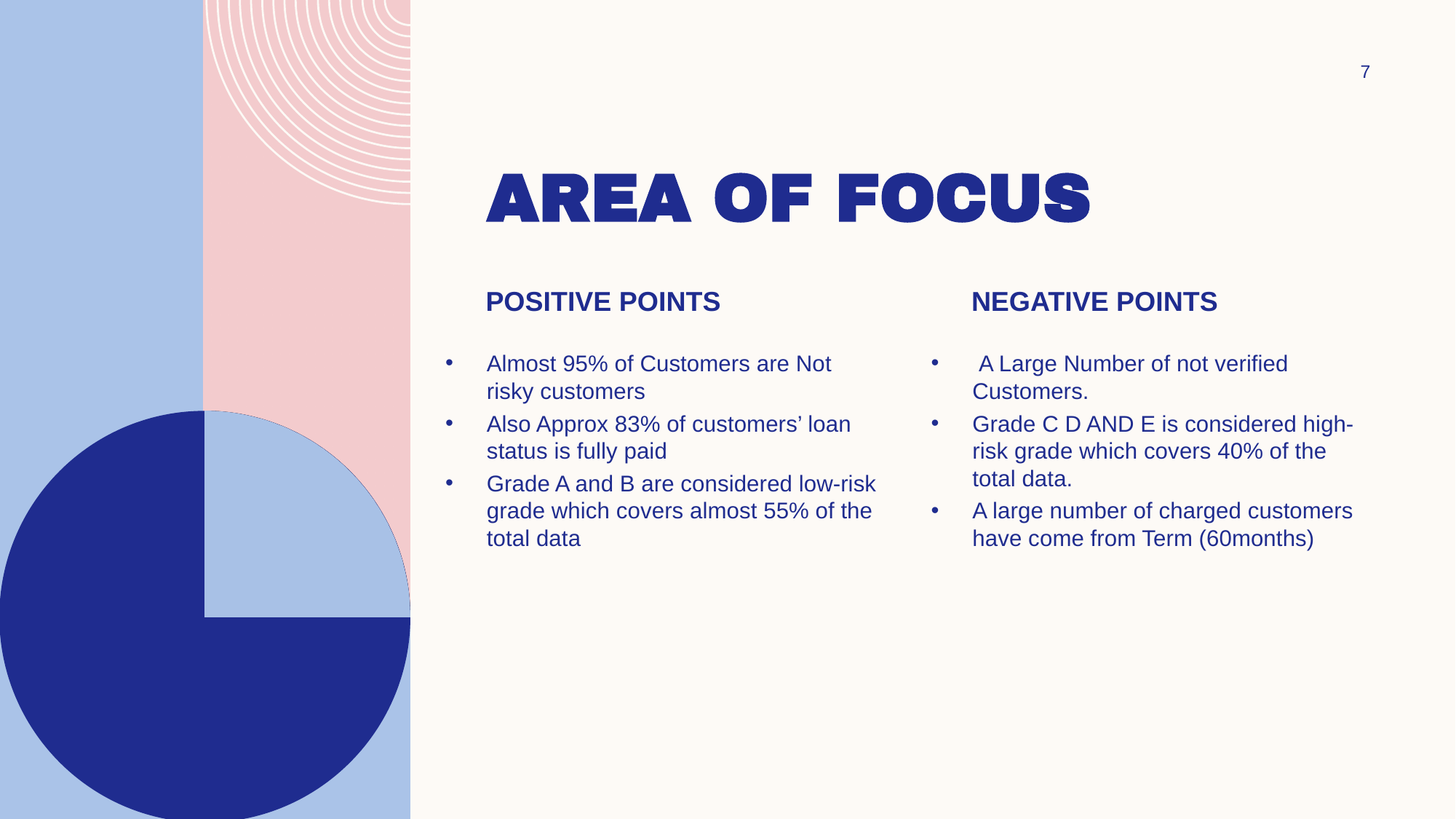

7
# Area of focus
Positive points
Negative points
Almost 95% of Customers are Not risky customers
Also Approx 83% of customers’ loan status is fully paid
Grade A and B are considered low-risk grade which covers almost 55% of the total data
 A Large Number of not verified Customers.
Grade C D AND E is considered high-risk grade which covers 40% of the total data.
A large number of charged customers have come from Term (60months)